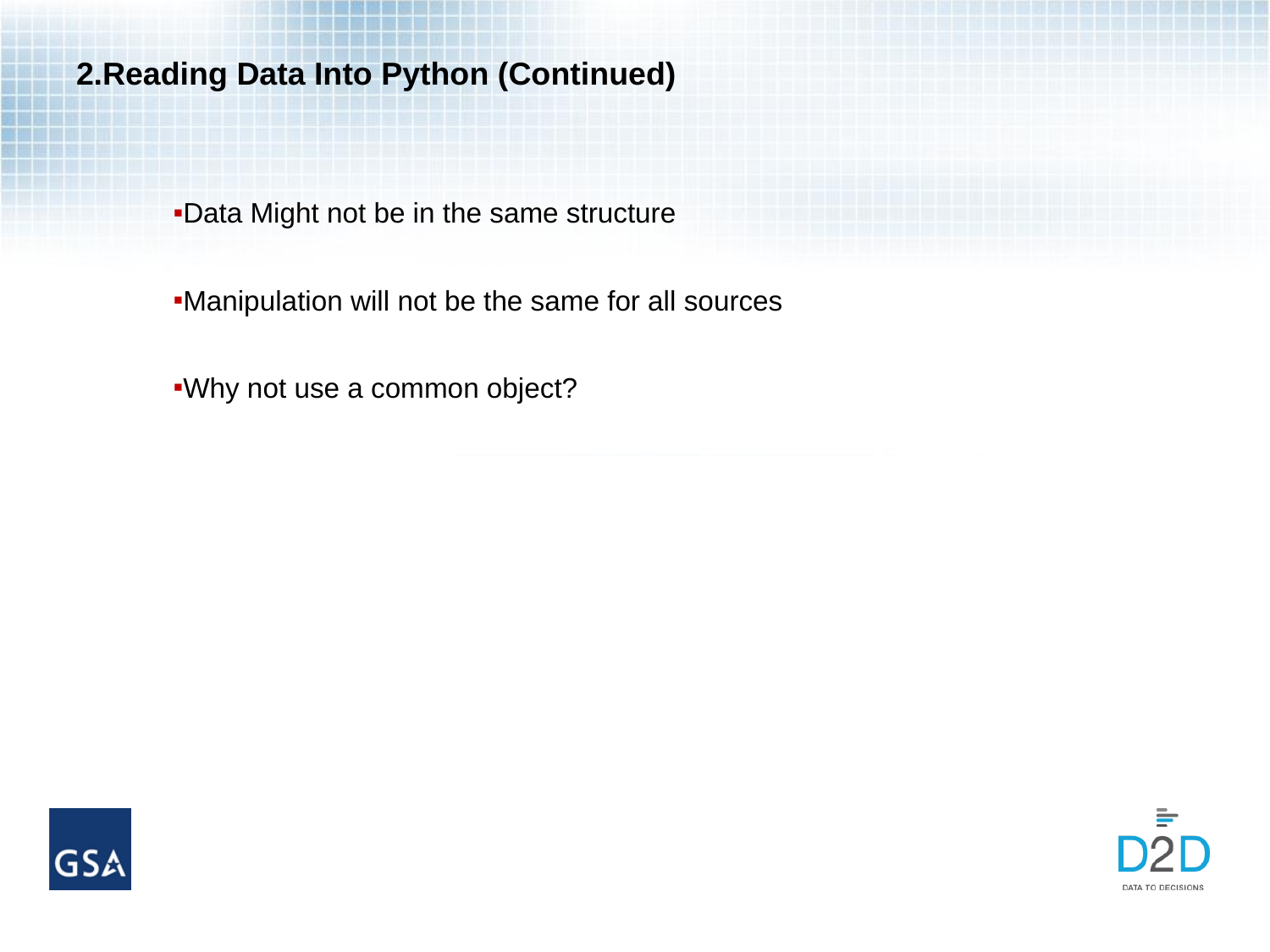

# 2.Reading Data Into Python (Continued)

Data Might not be in the same structure

Manipulation will not be the same for all sources

Why not use a common object?